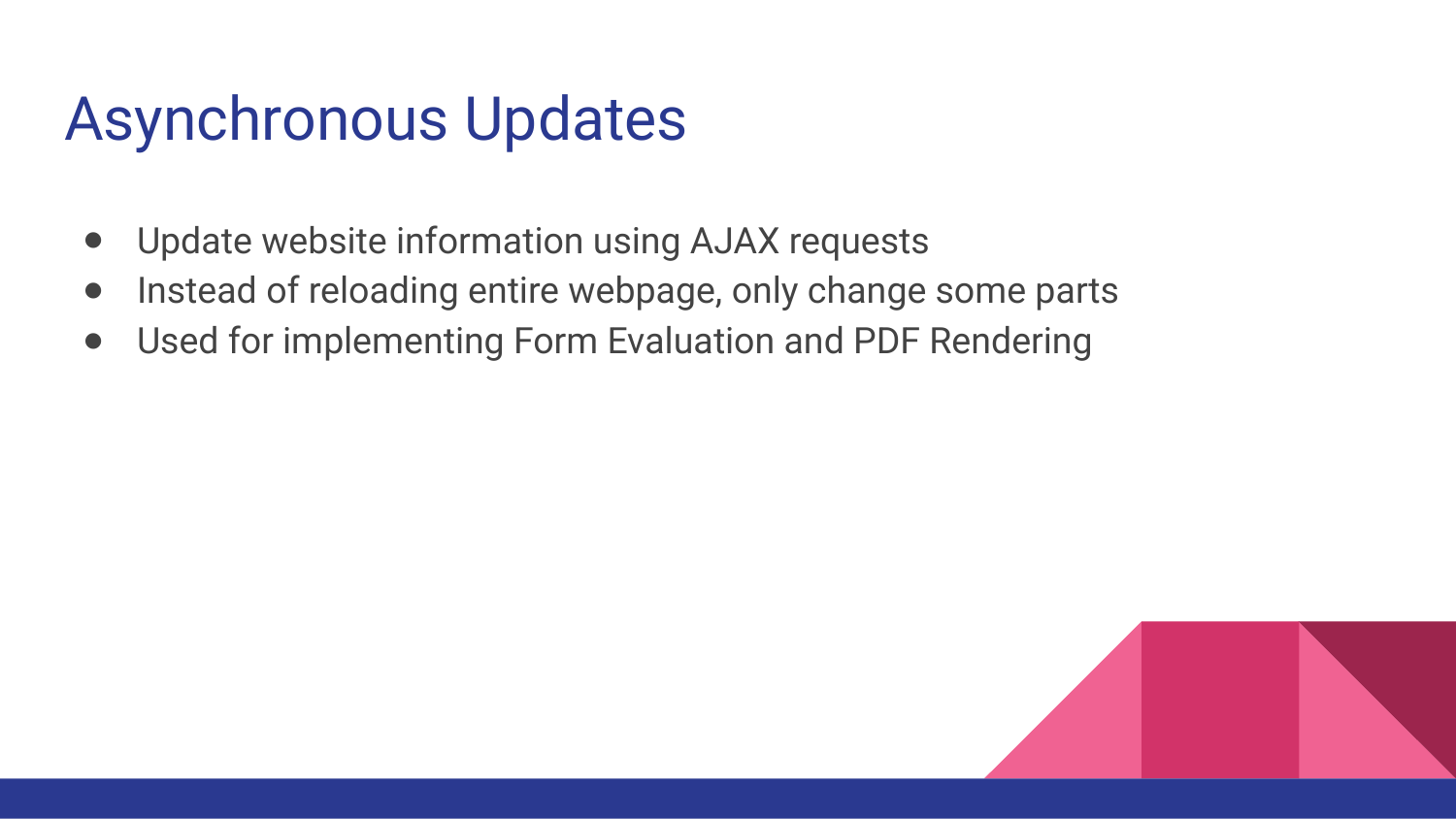

# Asynchronous Updates
Update website information using AJAX requests
Instead of reloading entire webpage, only change some parts
Used for implementing Form Evaluation and PDF Rendering